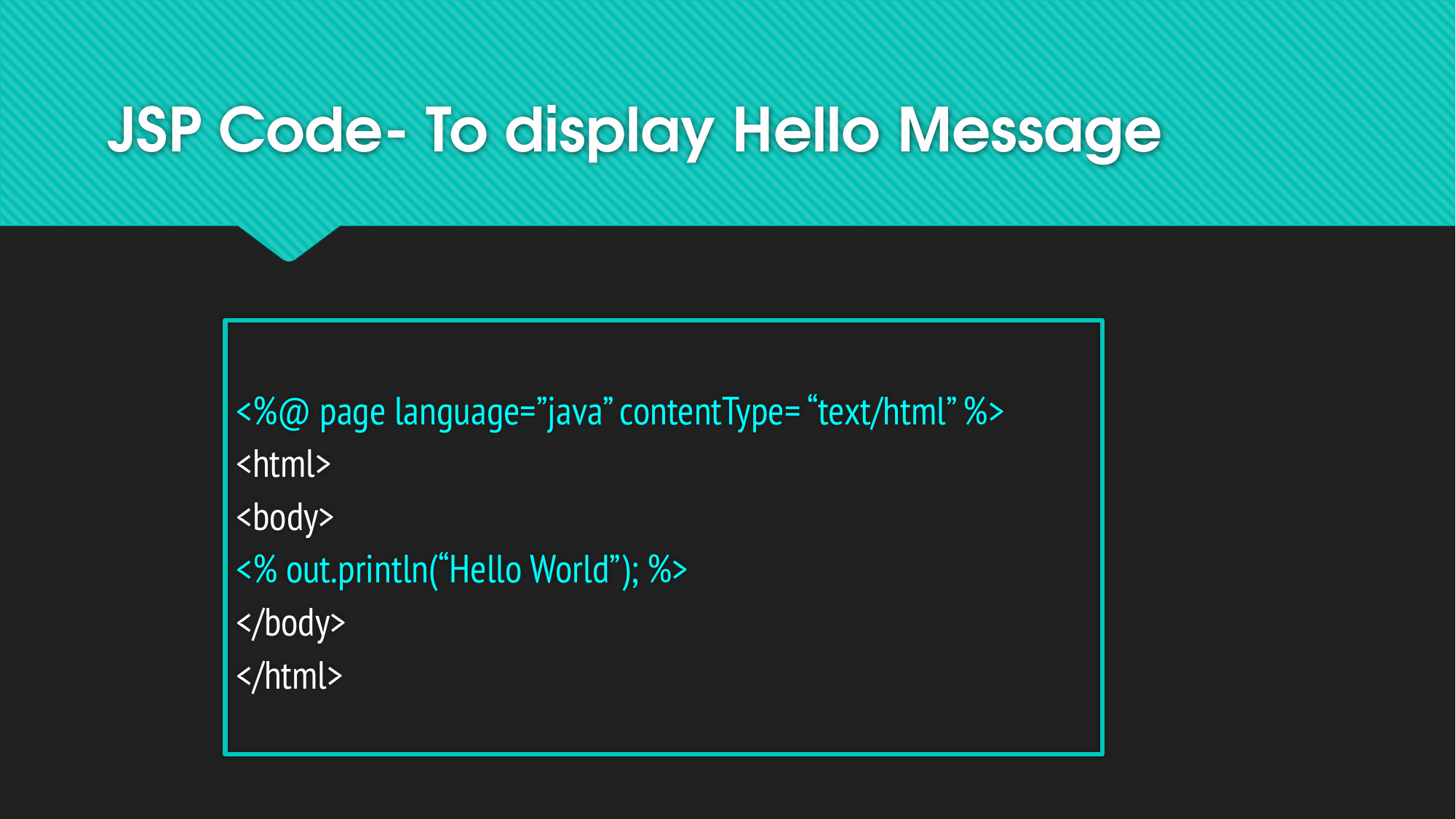

# JSP Code- To display Hello Message
<%@ page language=”java” contentType= “text/html” %>
<html>
<body>
<% out.println(“Hello World”); %>
</body>
</html>